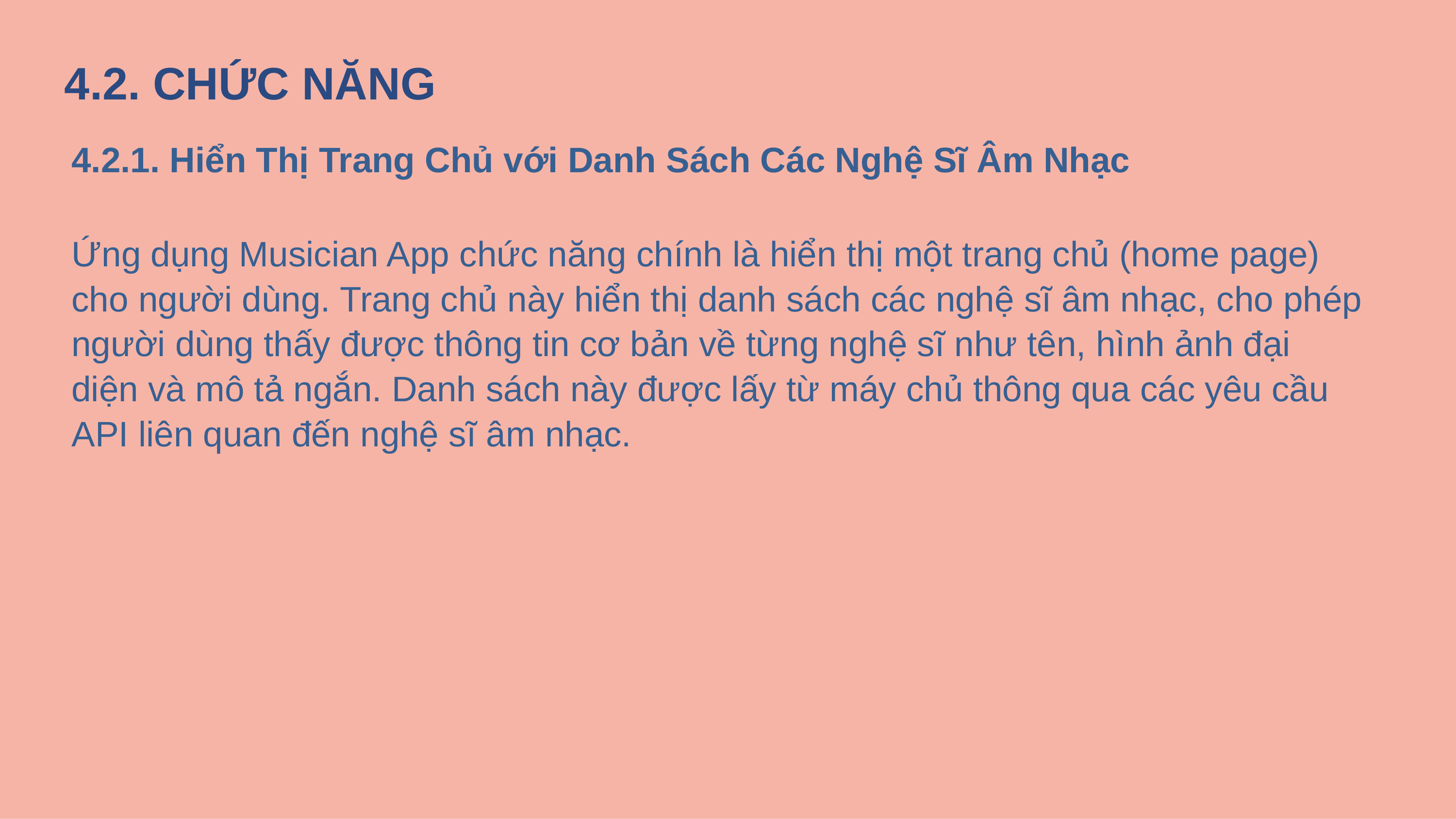

4.2. CHỨC NĂNG
4.2.1. Hiển Thị Trang Chủ với Danh Sách Các Nghệ Sĩ Âm Nhạc

Ứng dụng Musician App chức năng chính là hiển thị một trang chủ (home page) cho người dùng. Trang chủ này hiển thị danh sách các nghệ sĩ âm nhạc, cho phép người dùng thấy được thông tin cơ bản về từng nghệ sĩ như tên, hình ảnh đại diện và mô tả ngắn. Danh sách này được lấy từ máy chủ thông qua các yêu cầu API liên quan đến nghệ sĩ âm nhạc.